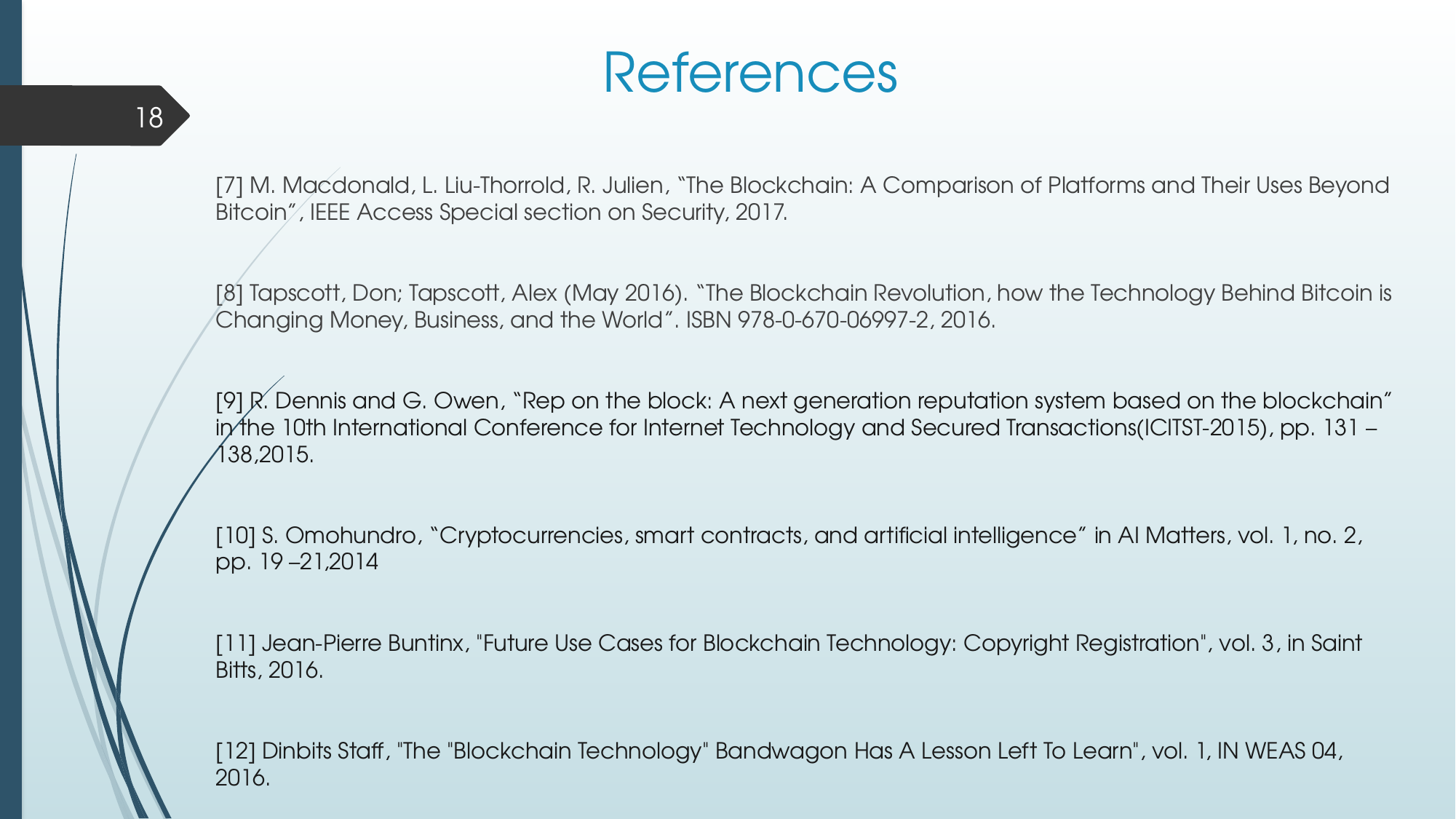

References
18
[7] M. Macdonald, L. Liu-Thorrold, R. Julien, “The Blockchain: A Comparison of Platforms and Their Uses Beyond Bitcoin”, IEEE Access Special section on Security, 2017.

[8] Tapscott, Don; Tapscott, Alex (May 2016). “The Blockchain Revolution, how the Technology Behind Bitcoin is Changing Money, Business, and the World”. ISBN 978-0-670-06997-2, 2016.

[9] R. Dennis and G. Owen, “Rep on the block: A next generation reputation system based on the blockchain” in the 10th International Conference for Internet Technology and Secured Transactions(ICITST-2015), pp. 131 –138,2015.

[10] S. Omohundro, “Cryptocurrencies, smart contracts, and artiﬁcial intelligence” in AI Matters, vol. 1, no. 2, pp. 19 –21,2014

[11] Jean-Pierre Buntinx, "Future Use Cases for Blockchain Technology: Copyright Registration", vol. 3, in Saint Bitts, 2016.

[12] Dinbits Staff, "The "Blockchain Technology" Bandwagon Has A Lesson Left To Learn", vol. 1, IN WEAS 04, 2016.